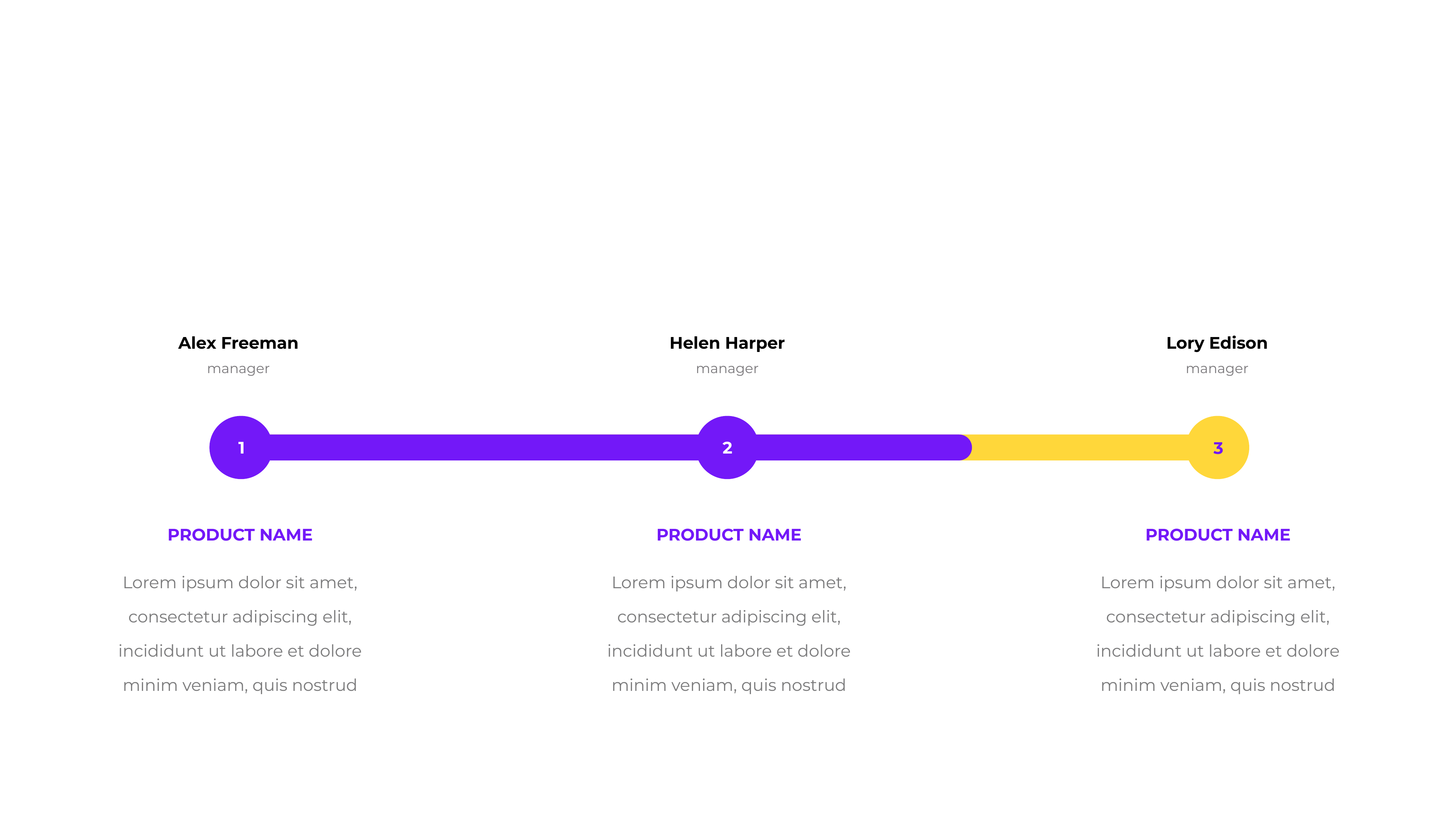

Alex Freeman
manager
Helen Harper
manager
Lory Edison
manager

2
1

3
PRODUCT NAME
Lorem ipsum dolor sit amet, consectetur adipiscing elit, incididunt ut labore et dolore minim veniam, quis nostrud
PRODUCT NAME
Lorem ipsum dolor sit amet, consectetur adipiscing elit, incididunt ut labore et dolore minim veniam, quis nostrud
PRODUCT NAME
Lorem ipsum dolor sit amet, consectetur adipiscing elit, incididunt ut labore et dolore minim veniam, quis nostrud